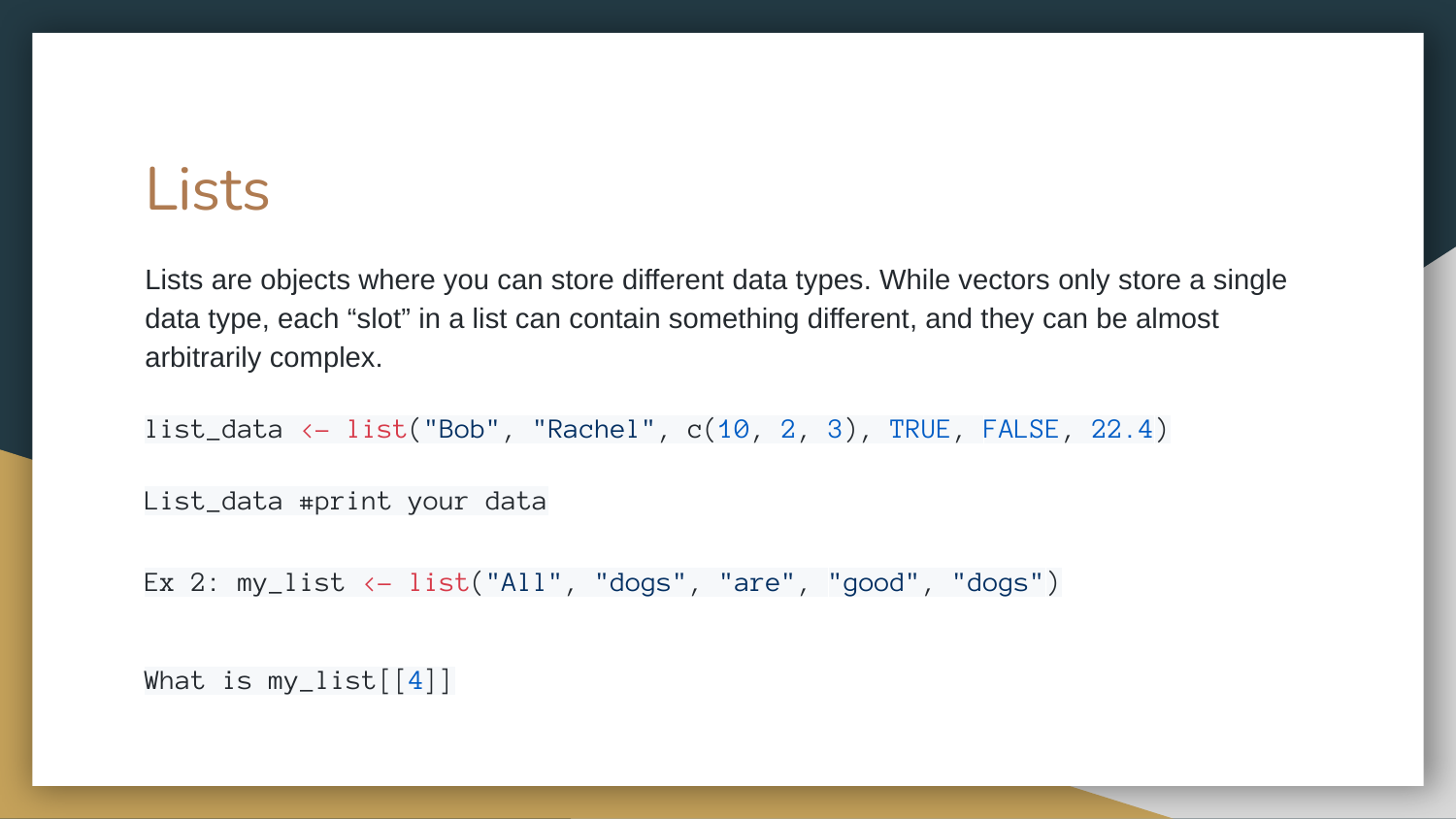

# Lists
Lists are objects where you can store different data types. While vectors only store a single data type, each “slot” in a list can contain something different, and they can be almost arbitrarily complex.
list_data <- list("Bob", "Rachel", c(10, 2, 3), TRUE, FALSE, 22.4)
List_data #print your data
Ex 2: my_list <- list("All", "dogs", "are", "good", "dogs")

What is my_list[[4]]